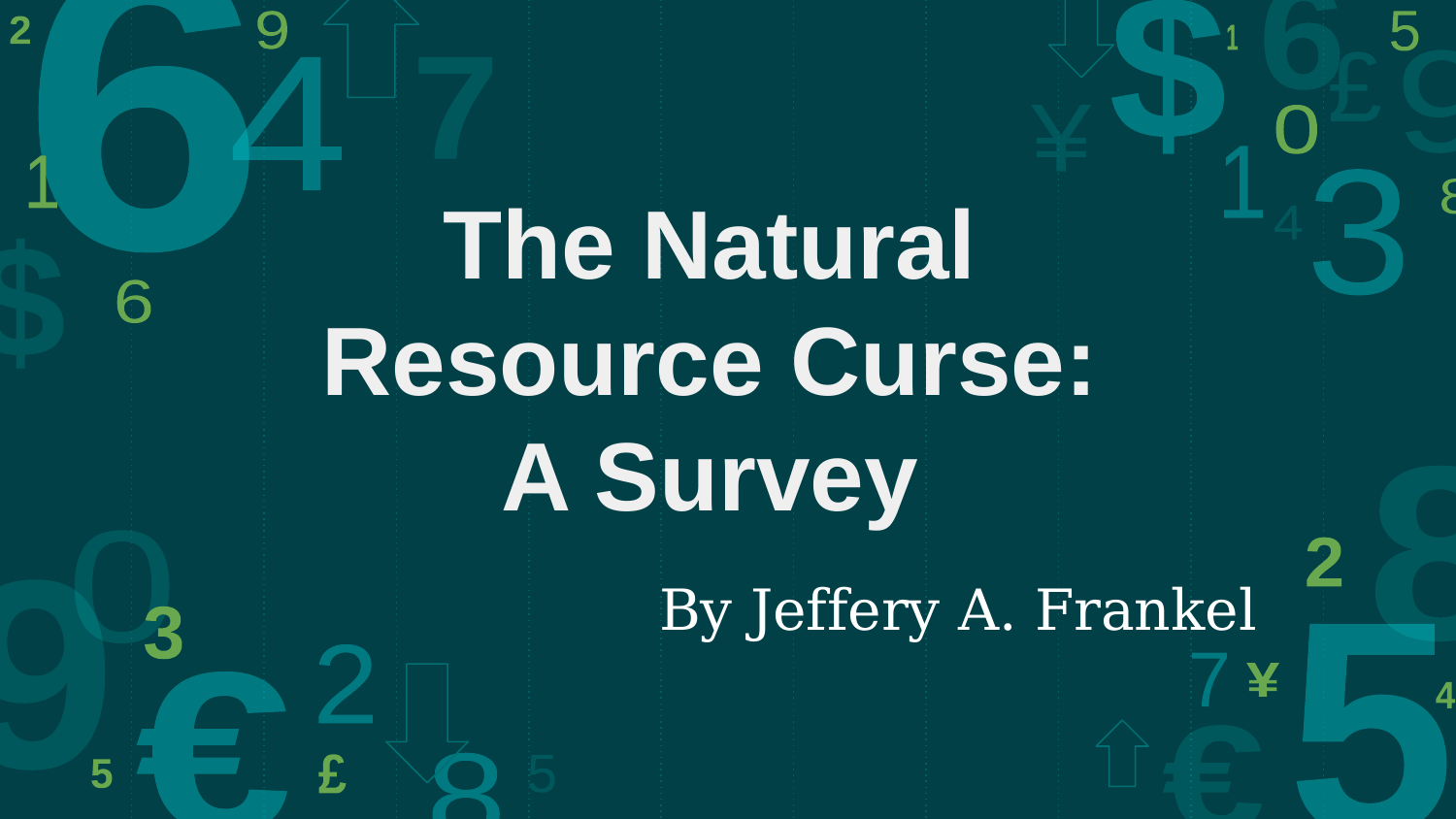

# The Natural Resource Curse: A Survey
By Jeffery A. Frankel